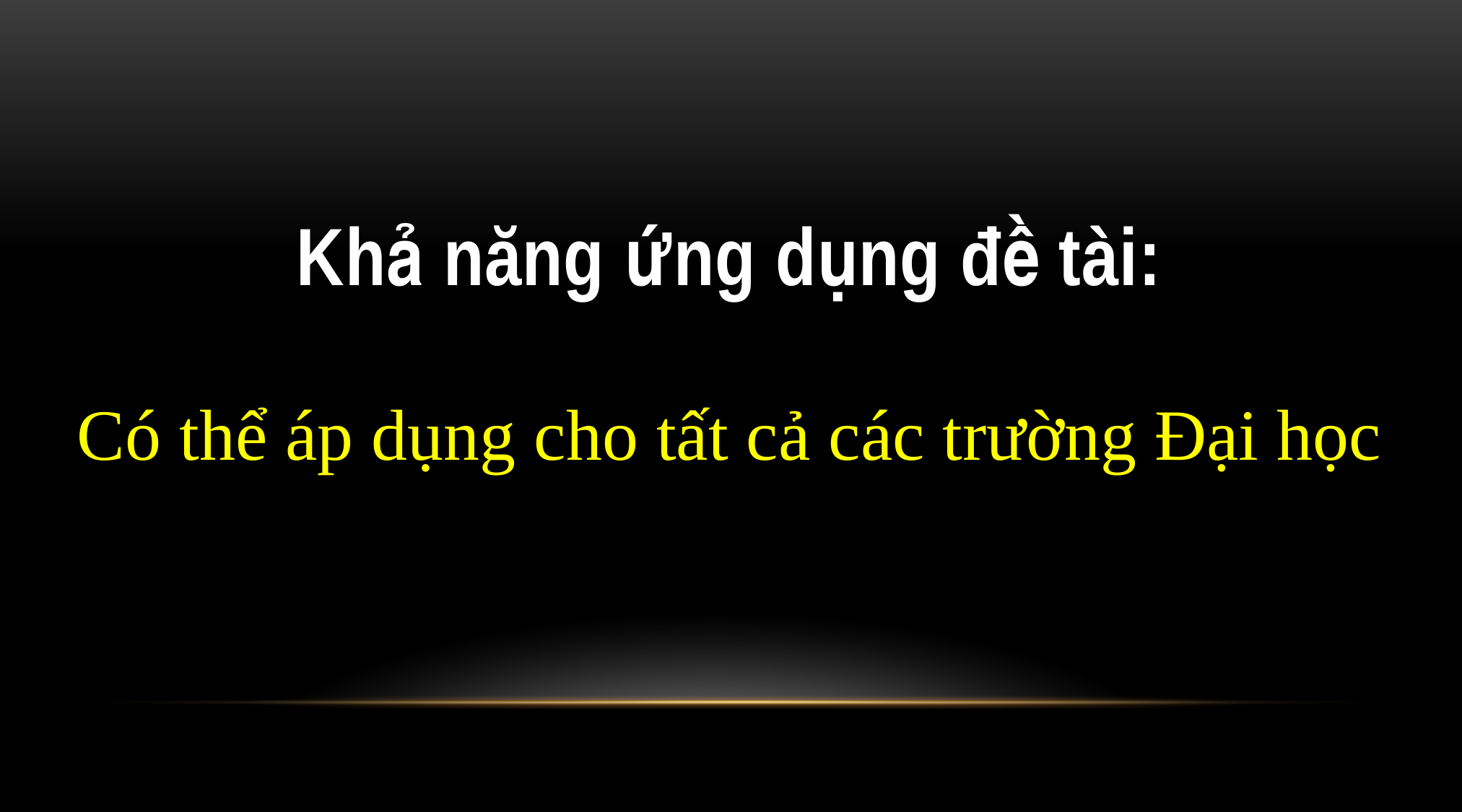

Khả năng ứng dụng đề tài:
Có thể áp dụng cho tất cả các trường Đại học